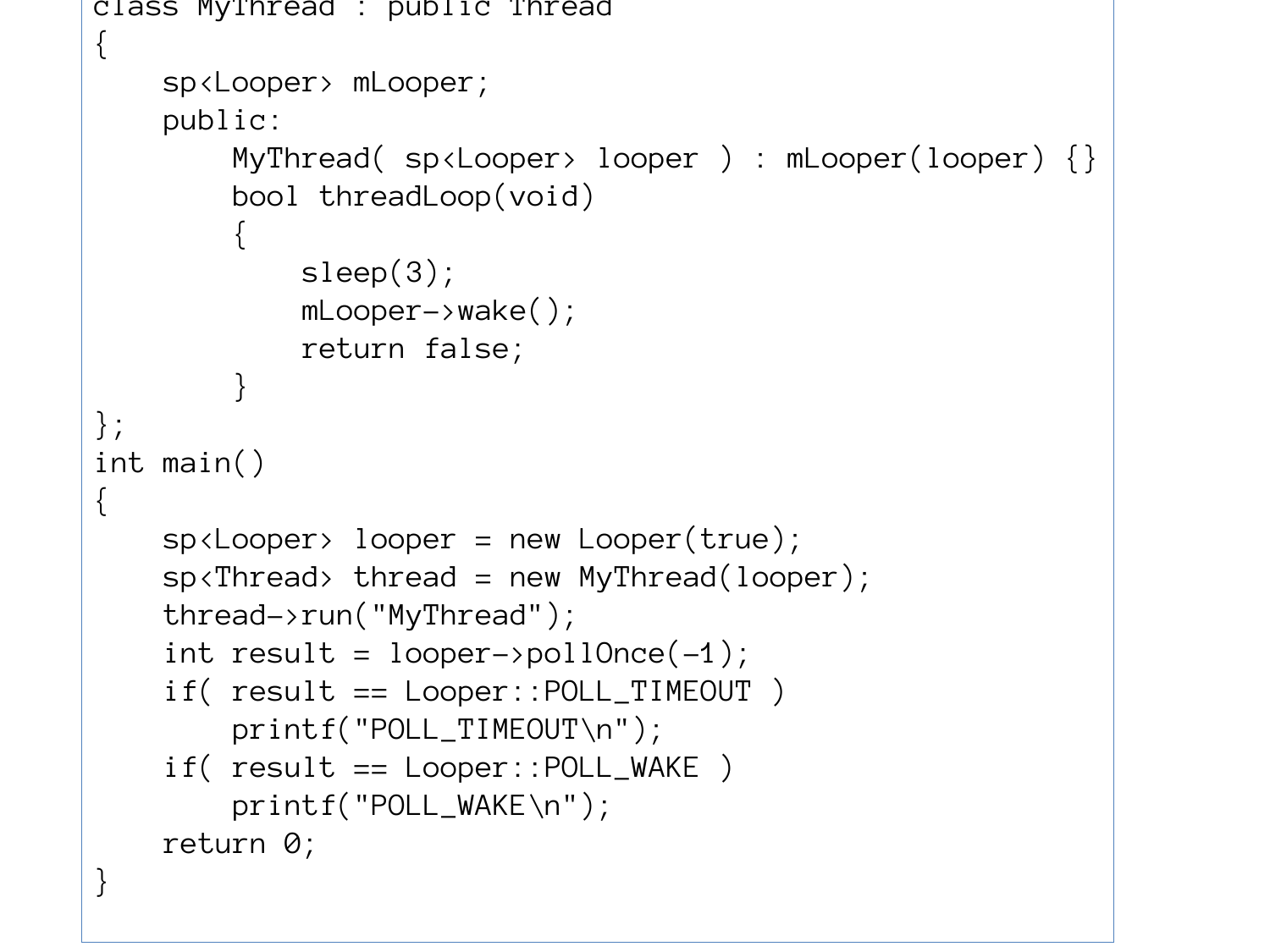

class MyThread : public Thread
{
    sp<Looper> mLooper;
    public:
        MyThread( sp<Looper> looper ) : mLooper(looper) {}
        bool threadLoop(void)
        {
            sleep(3);
            mLooper->wake();
            return false;
        }
};
int main()
{
    sp<Looper> looper = new Looper(true);
    sp<Thread> thread = new MyThread(looper);
    thread->run("MyThread");
    int result = looper->pollOnce(-1);
    if( result == Looper::POLL_TIMEOUT )
        printf("POLL_TIMEOUT\n");
    if( result == Looper::POLL_WAKE )
        printf("POLL_WAKE\n");
    return 0;
}